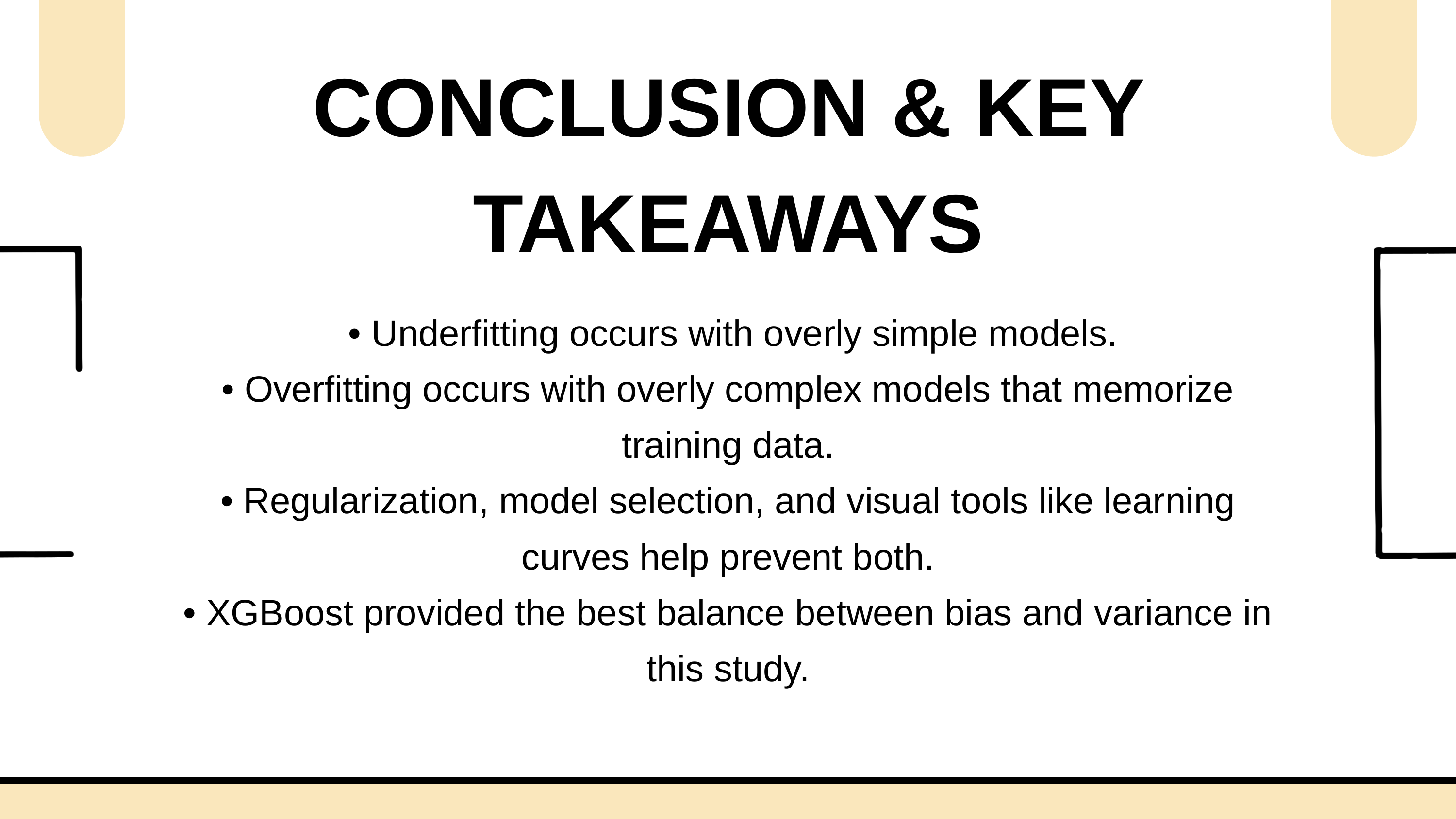

CONCLUSION & KEY TAKEAWAYS

 • Underfitting occurs with overly simple models.
• Overfitting occurs with overly complex models that memorize training data.
• Regularization, model selection, and visual tools like learning curves help prevent both.
• XGBoost provided the best balance between bias and variance in this study.